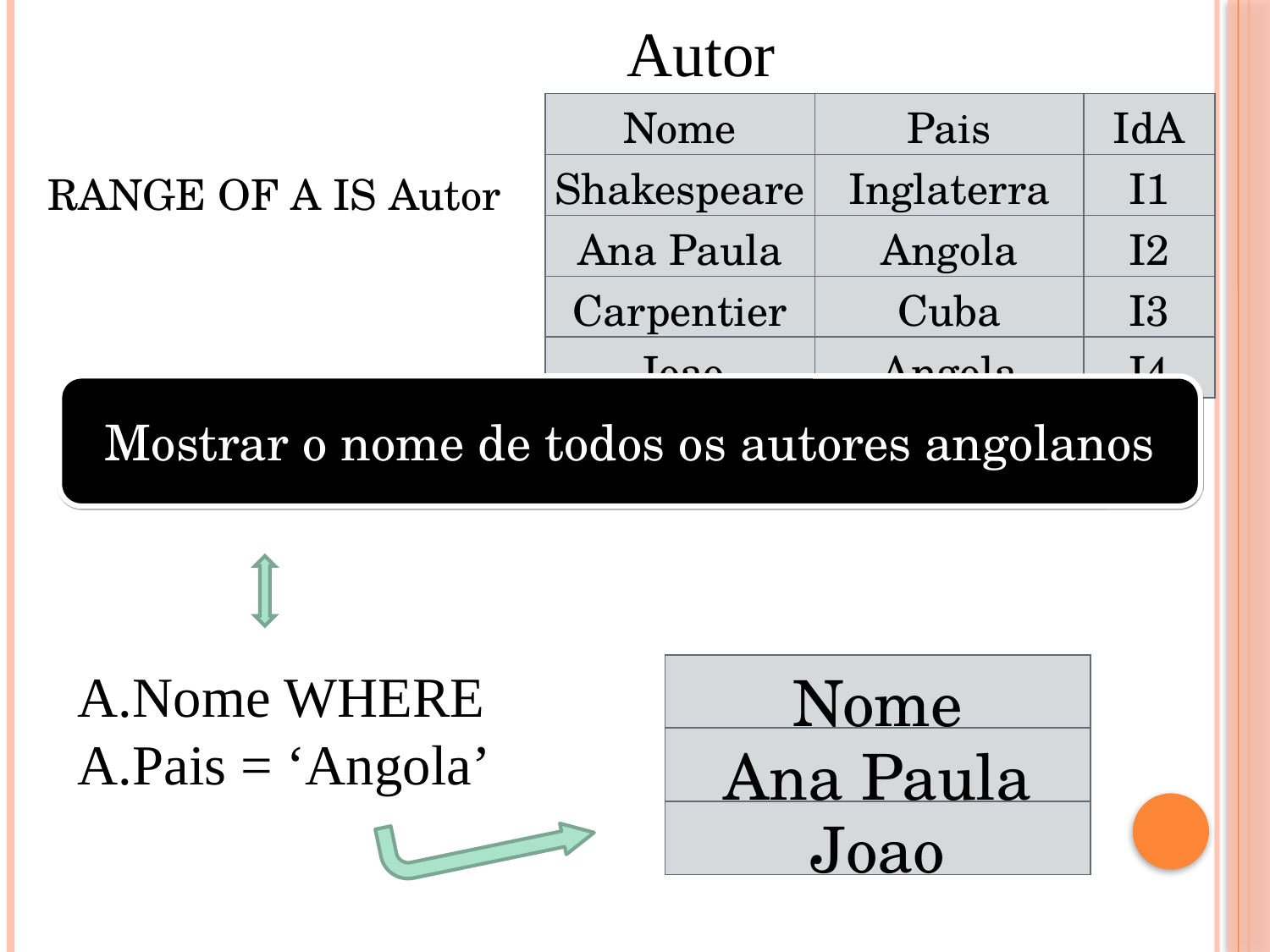

Autor
| Nome | Pais | IdA |
| --- | --- | --- |
| Shakespeare | Inglaterra | I1 |
| Ana Paula | Angola | I2 |
| Carpentier | Cuba | I3 |
| Joao | Angola | I4 |
RANGE OF A IS Autor
Mostrar o nome de todos os autores angolanos

A.Nome WHERE A.Pais = ‘Angola’
| Nome |
| --- |
| Ana Paula |
| Joao |